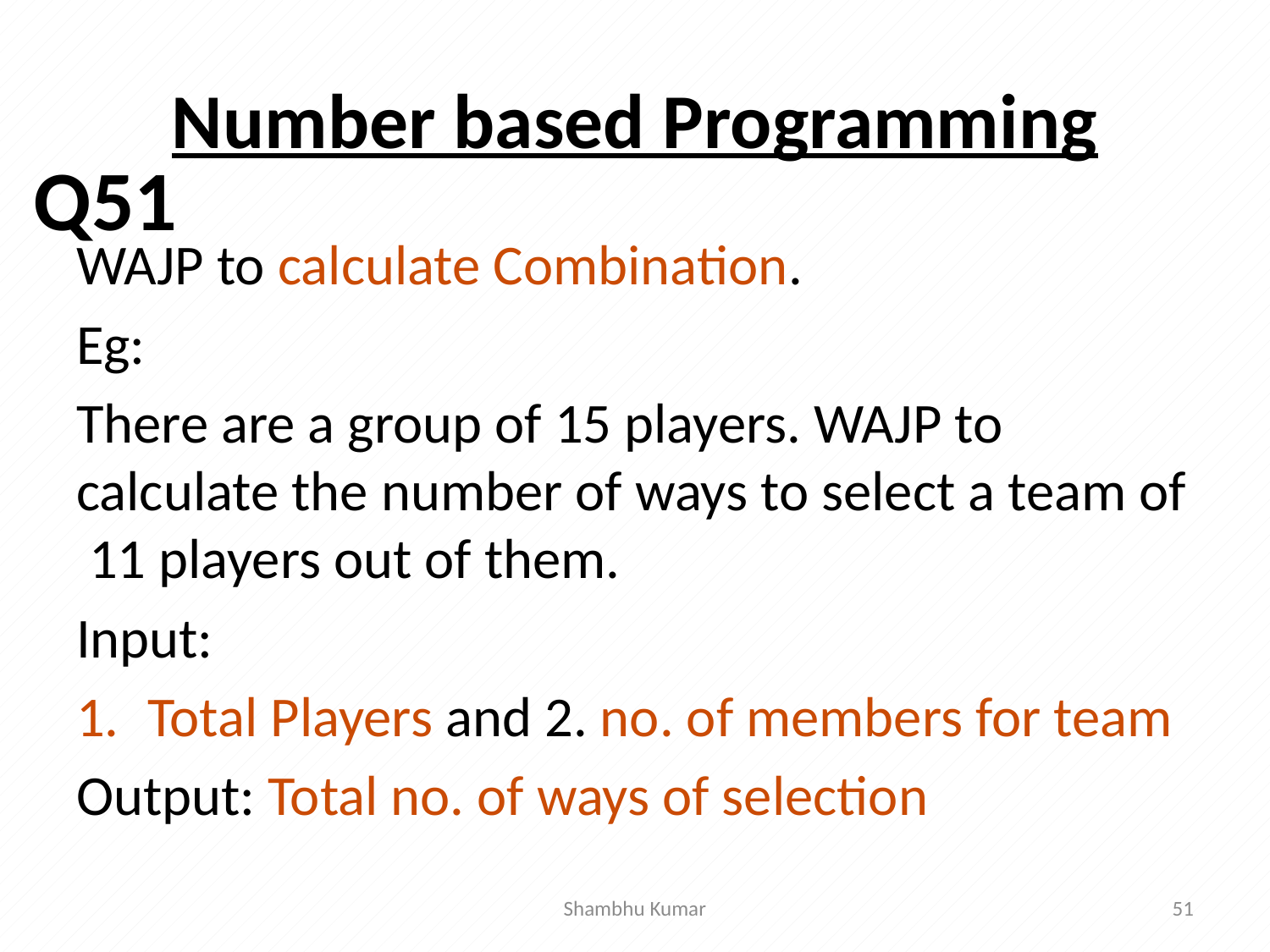

# Number based Programming
Q51
WAJP to calculate Combination.
Eg:
There are a group of 15 players. WAJP to calculate the number of ways to select a team of  11 players out of them.
Input:
Total Players and 2. no. of members for team
Output: Total no. of ways of selection
Shambhu Kumar
51